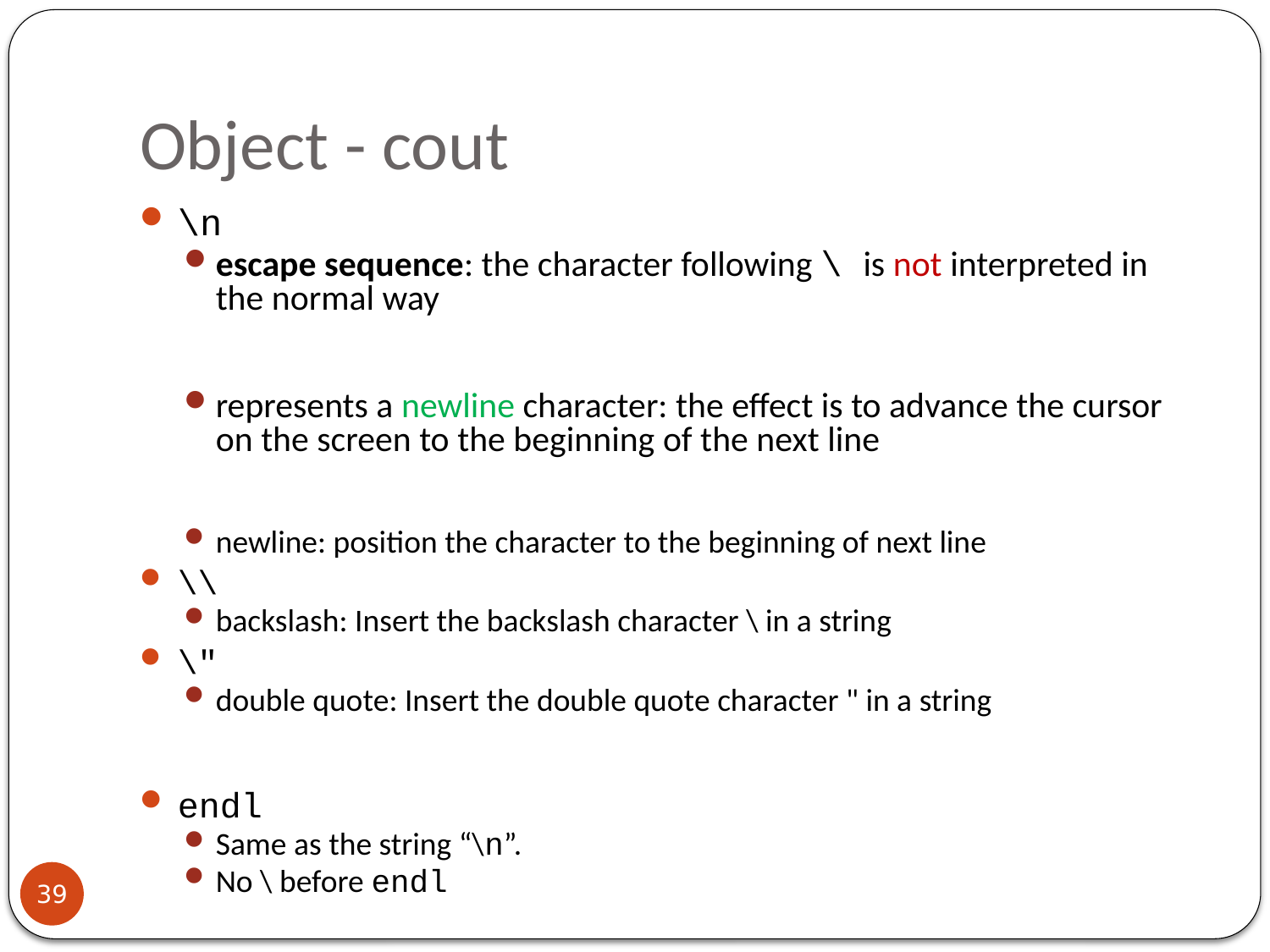

# Object - cout
\n
escape sequence: the character following \ is not interpreted in the normal way

represents a newline character: the effect is to advance the cursor on the screen to the beginning of the next line

newline: position the character to the beginning of next line
\\
backslash: Insert the backslash character \ in a string
\"
double quote: Insert the double quote character " in a string

endl
Same as the string “\n”.
No \ before endl

39